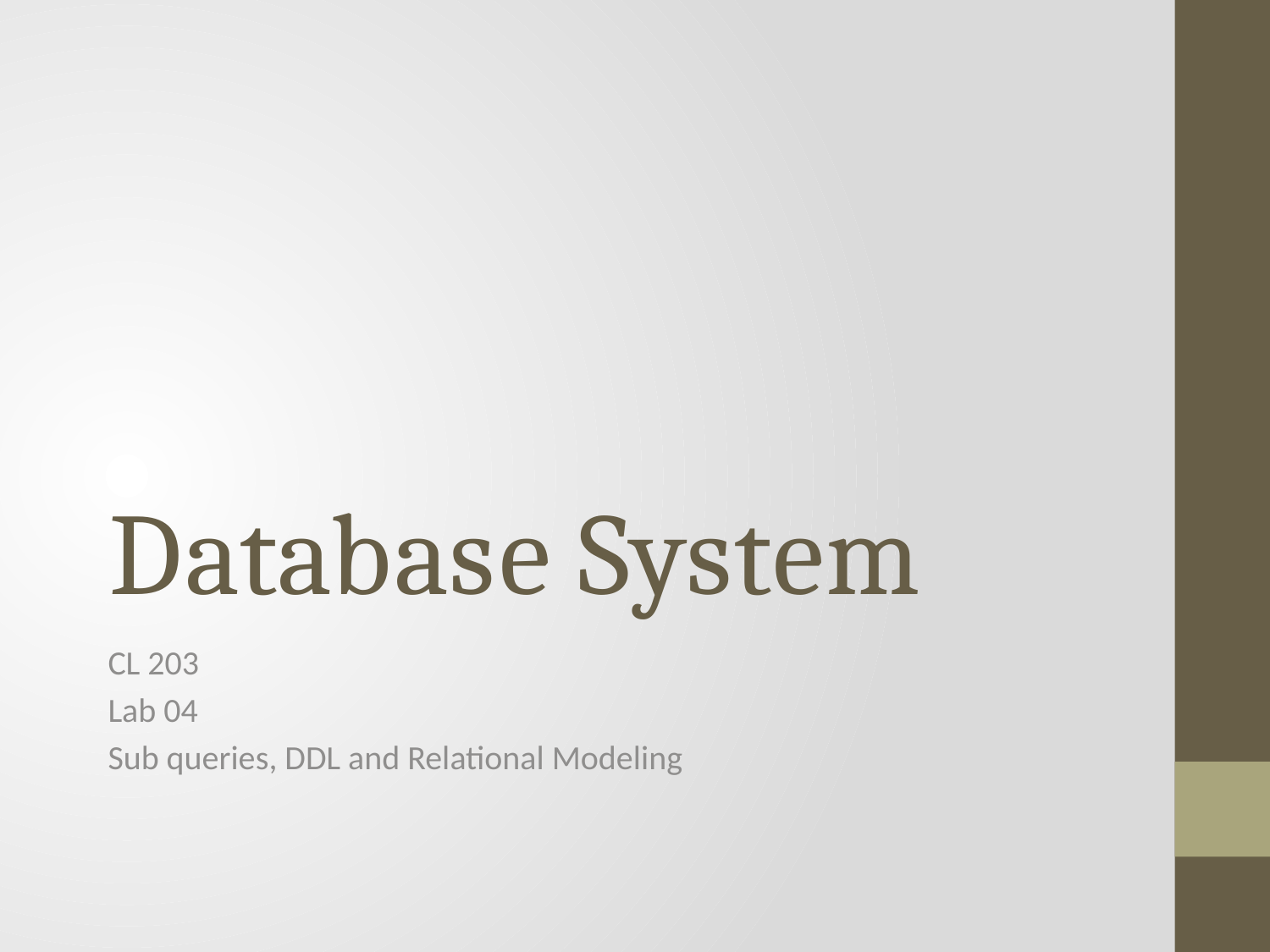

# Database System
CL 203
Lab 04
Sub queries, DDL and Relational Modeling